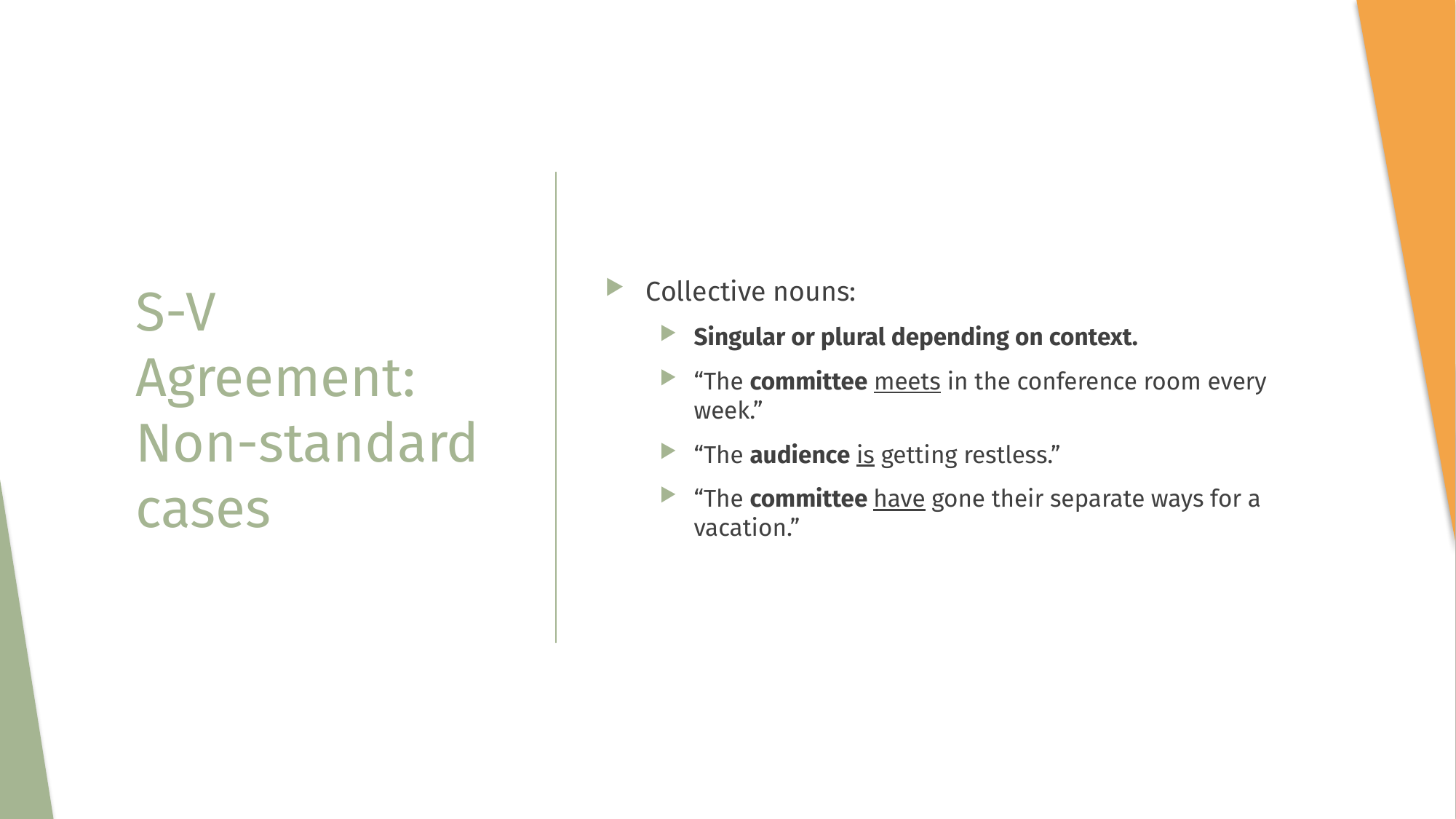

Collective nouns:
Singular or plural depending on context.
“The committee meets in the conference room every week.”
“The audience is getting restless.”
“The committee have gone their separate ways for a vacation.”
# S-V Agreement: Non-standard cases